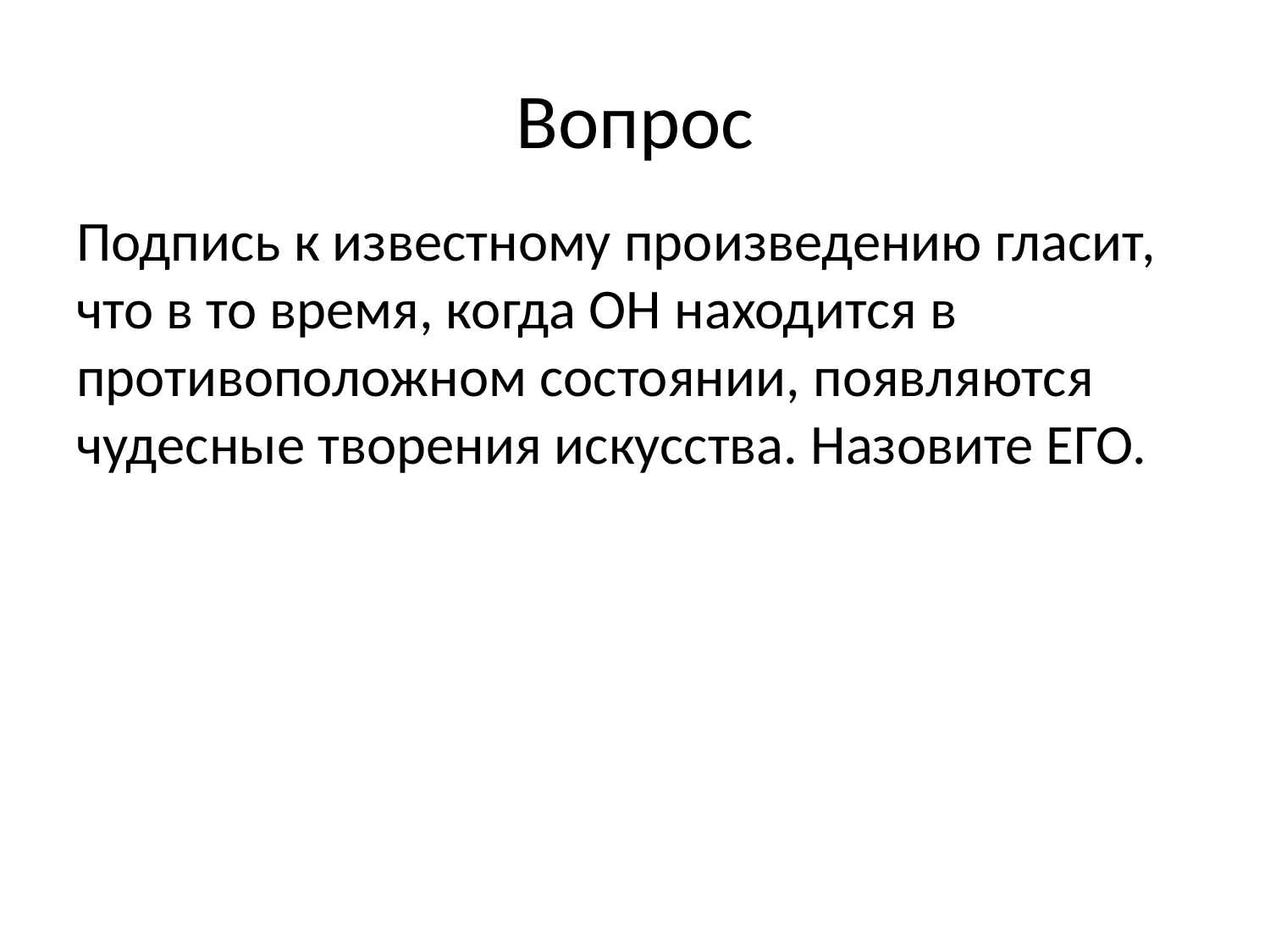

# Вопрос
Подпись к известному произведению гласит, что в то время, когда ОН находится в противоположном состоянии, появляются чудесные творения искусства. Назовите ЕГО.